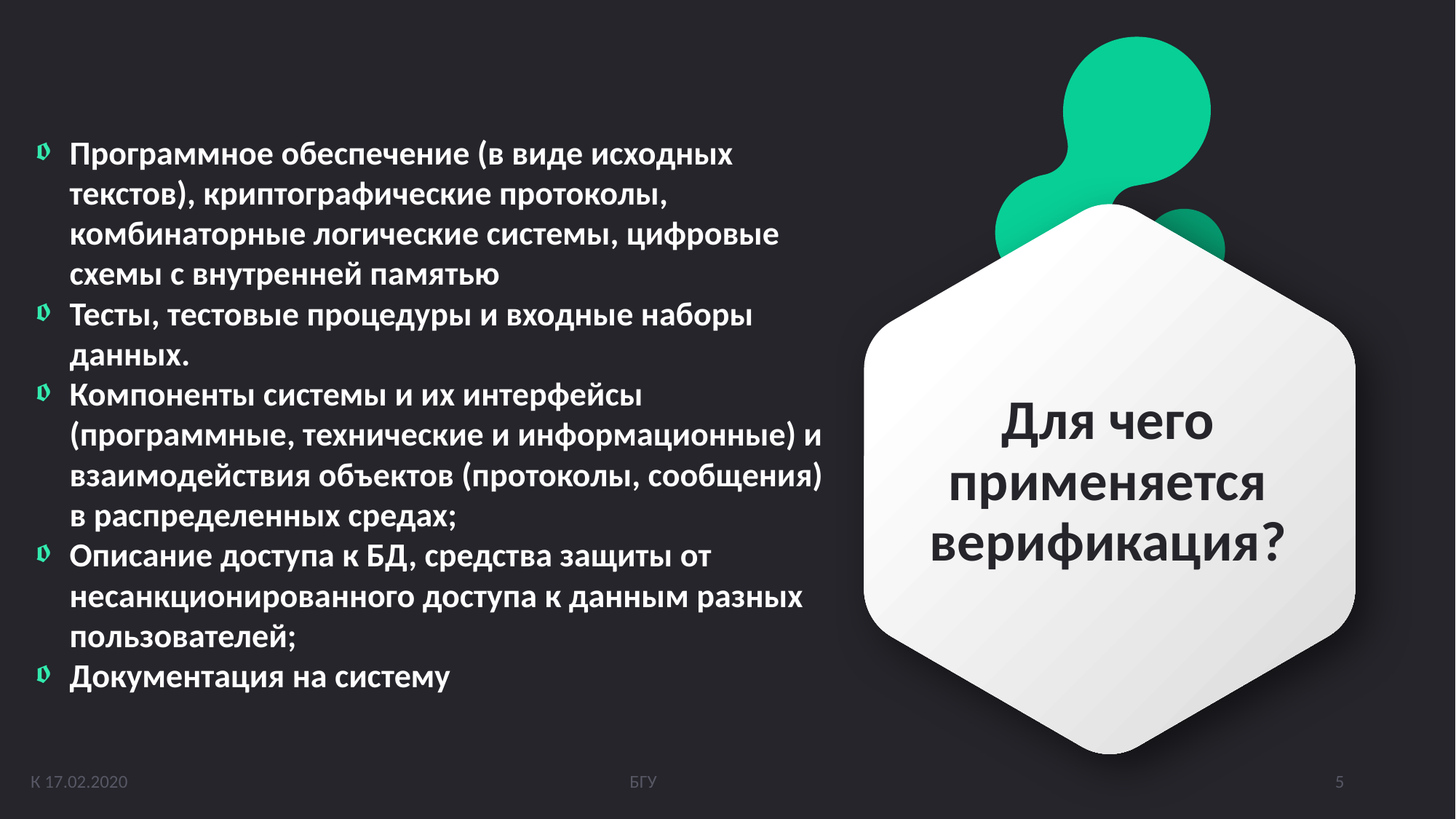

Программное обеспечение (в виде исходных текстов), криптографические протоколы, комбинаторные логические системы, цифровые схемы с внутренней памятью
Тесты, тестовые процедуры и входные наборы данных.
Компоненты системы и их интерфейсы (программные, технические и информационные) и взаимодействия объектов (протоколы, сообщения) в распределенных средах;
Описание доступа к БД, средства защиты от несанкционированного доступа к данным разных пользователей;
Документация на систему
# Для чего применяется верификация?
К 17.02.2020
БГУ
5